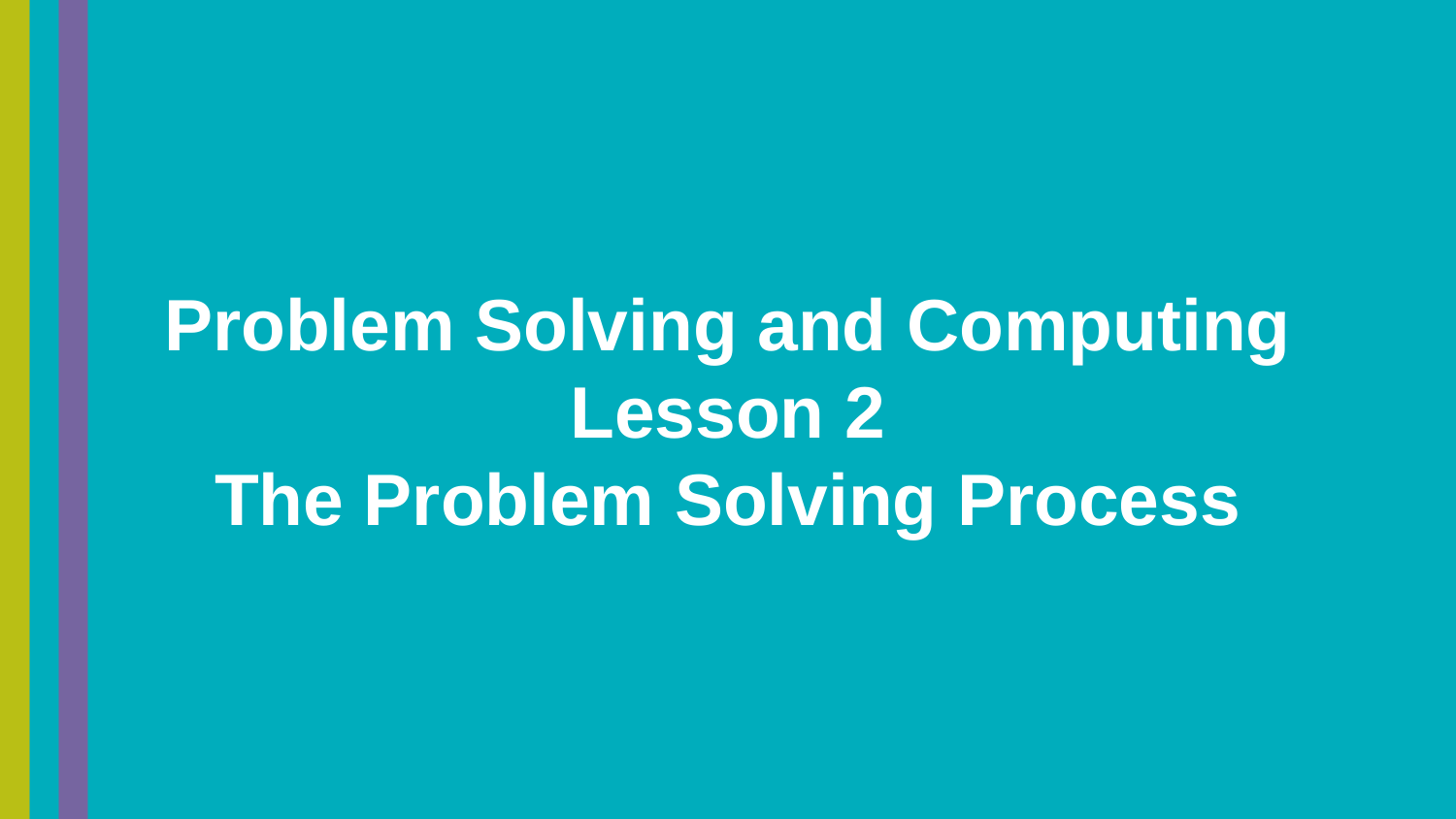

Problem Solving and Computing
Lesson 2
The Problem Solving Process